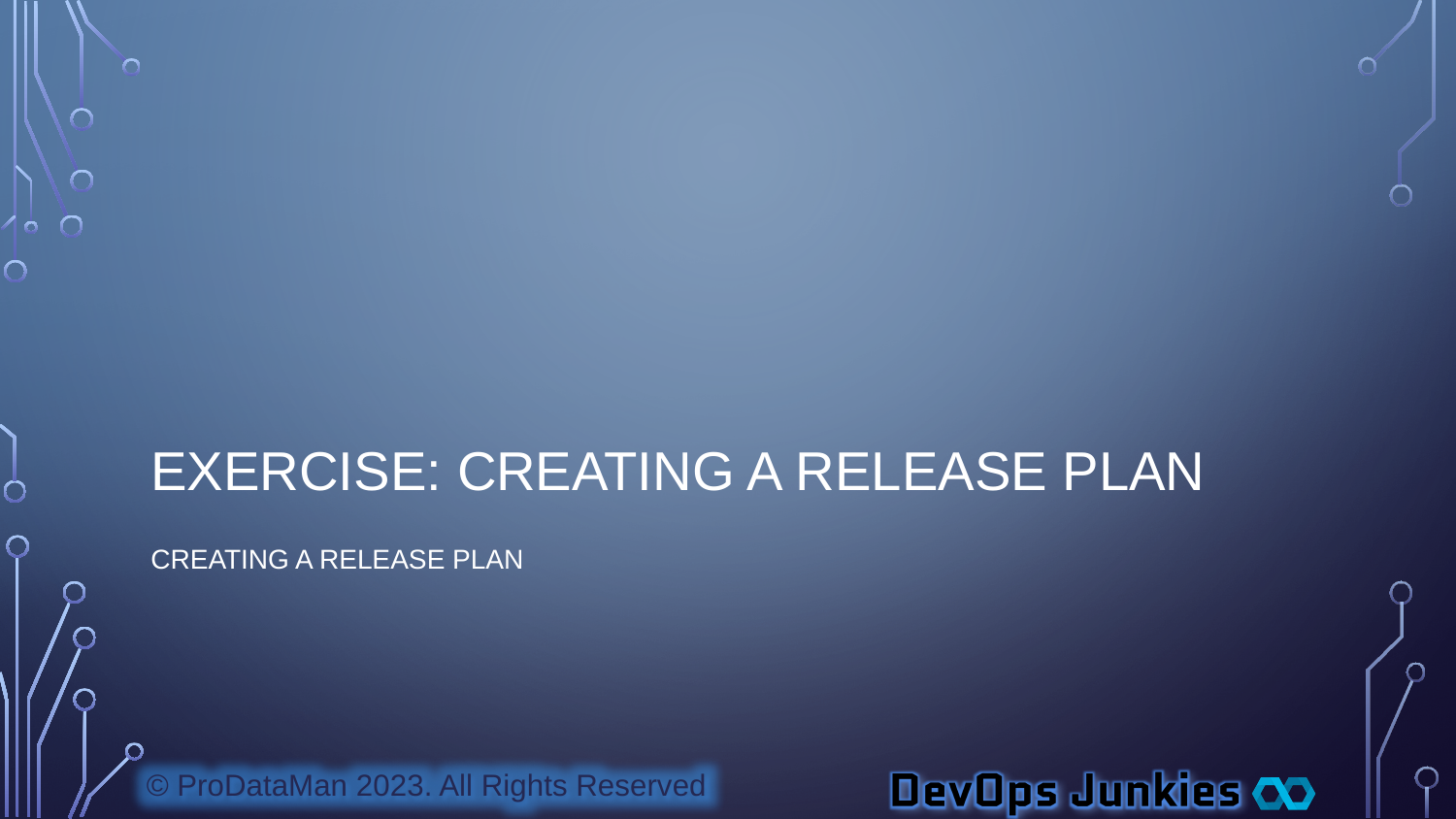

# Exercise: Creating a Release Plan
Creating a Release Plan